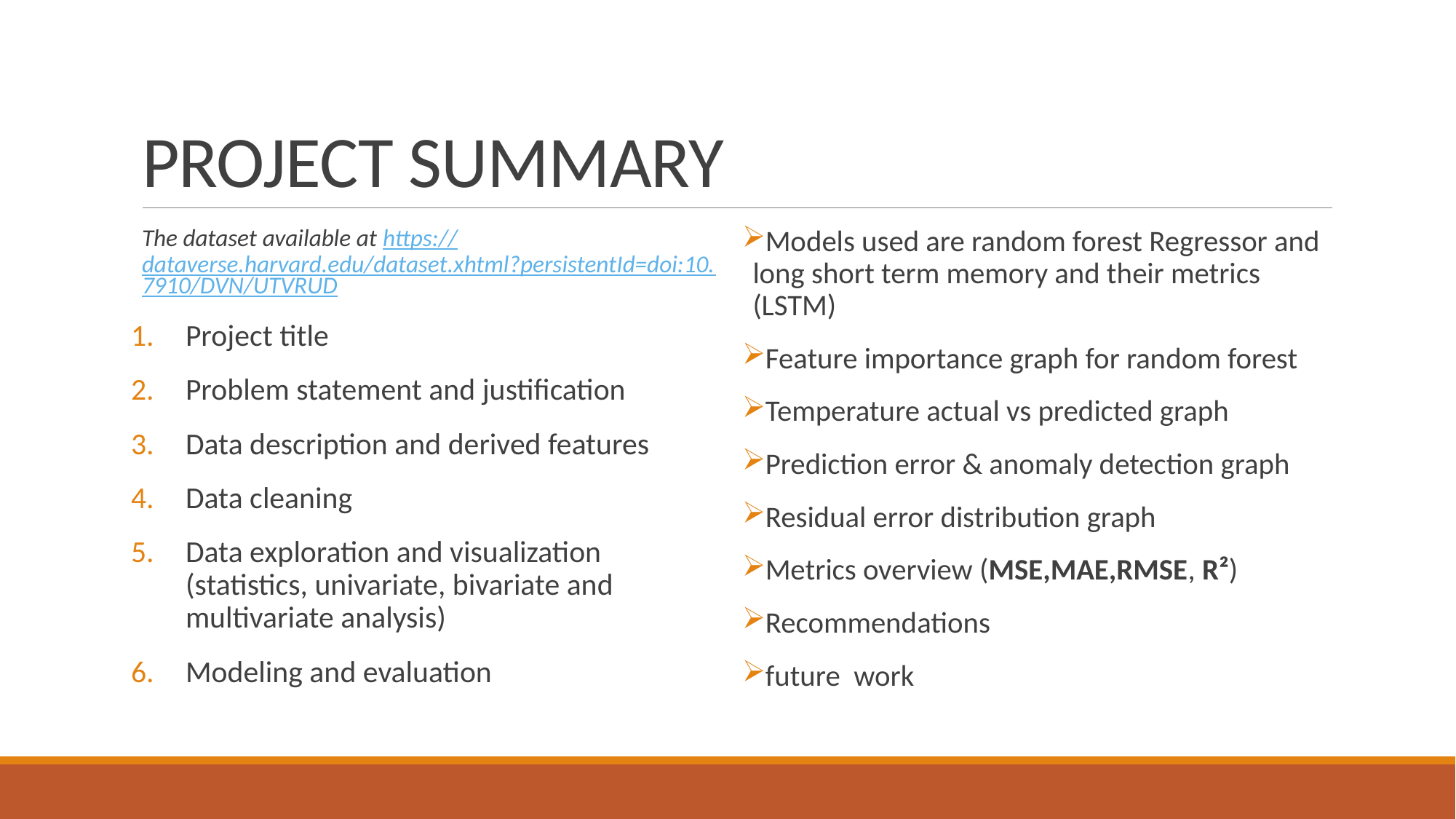

# PROJECT SUMMARY
The dataset available at https://dataverse.harvard.edu/dataset.xhtml?persistentId=doi:10.7910/DVN/UTVRUD
Project title
Problem statement and justification
Data description and derived features
Data cleaning
Data exploration and visualization (statistics, univariate, bivariate and  multivariate analysis)
Modeling and evaluation

Models used are random forest Regressor and  long short term memory and their metrics (LSTM)
Feature importance graph for random forest
Temperature actual vs predicted graph
Prediction error & anomaly detection graph
Residual error distribution graph
Metrics overview (MSE,MAE,RMSE, R²)
Recommendations
future  work